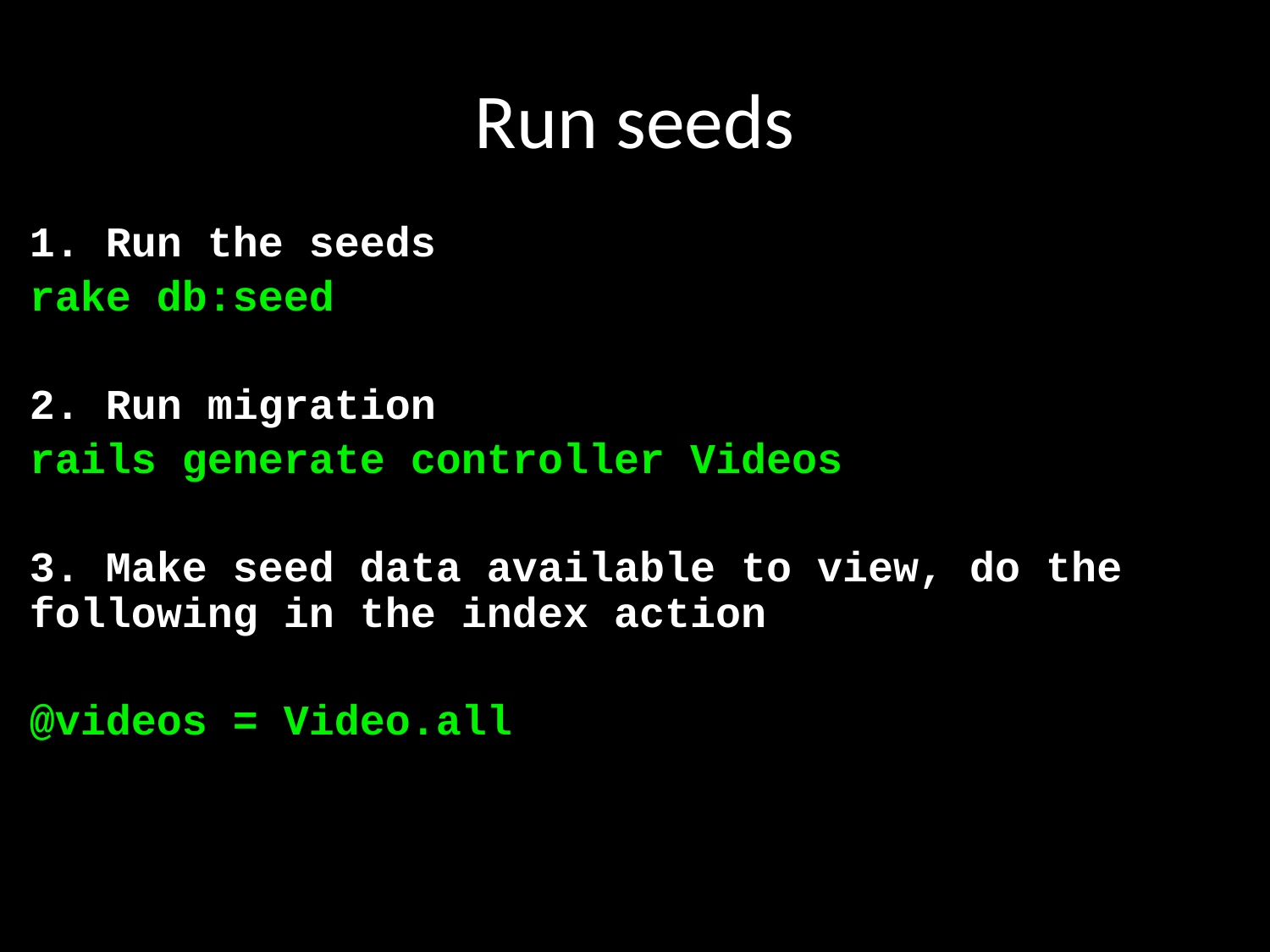

# Run seeds
1. Run the seeds
rake db:seed

2. Run migration
rails generate controller Videos

3. Make seed data available to view, do the following in the index action

@videos = Video.all